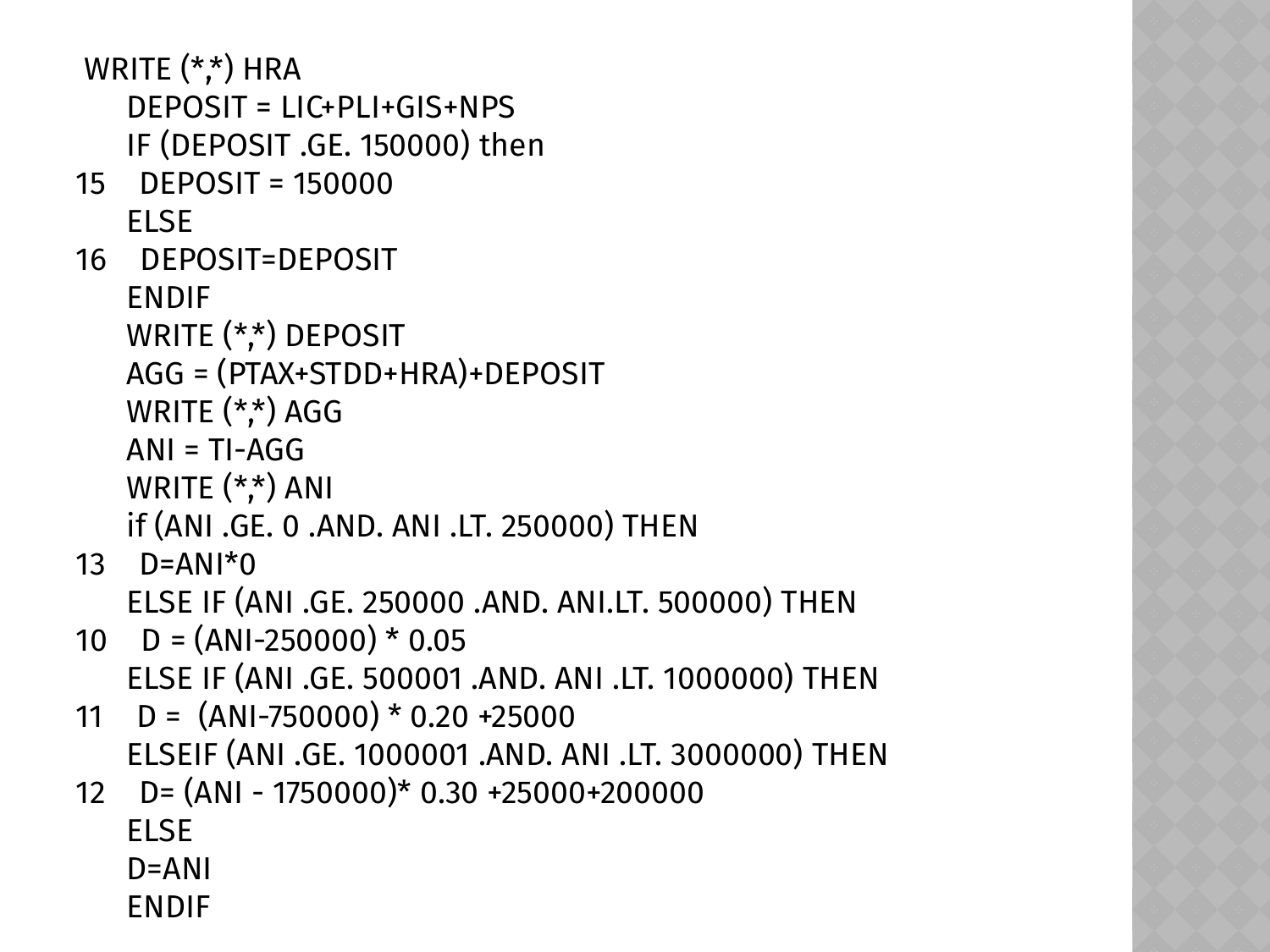

WRITE (*,*) HRA
      DEPOSIT = LIC+PLI+GIS+NPS
      IF (DEPOSIT .GE. 150000) then
15    DEPOSIT = 150000
      ELSE
16    DEPOSIT=DEPOSIT
      ENDIF
      WRITE (*,*) DEPOSIT
      AGG = (PTAX+STDD+HRA)+DEPOSIT
      WRITE (*,*) AGG
      ANI = TI-AGG
      WRITE (*,*) ANI
      if (ANI .GE. 0 .AND. ANI .LT. 250000) THEN
13    D=ANI*0
      ELSE IF (ANI .GE. 250000 .AND. ANI.LT. 500000) THEN
10    D = (ANI-250000) * 0.05
      ELSE IF (ANI .GE. 500001 .AND. ANI .LT. 1000000) THEN
11    D =  (ANI-750000) * 0.20 +25000
      ELSEIF (ANI .GE. 1000001 .AND. ANI .LT. 3000000) THEN
12    D= (ANI - 1750000)* 0.30 +25000+200000
      ELSE
      D=ANI
      ENDIF